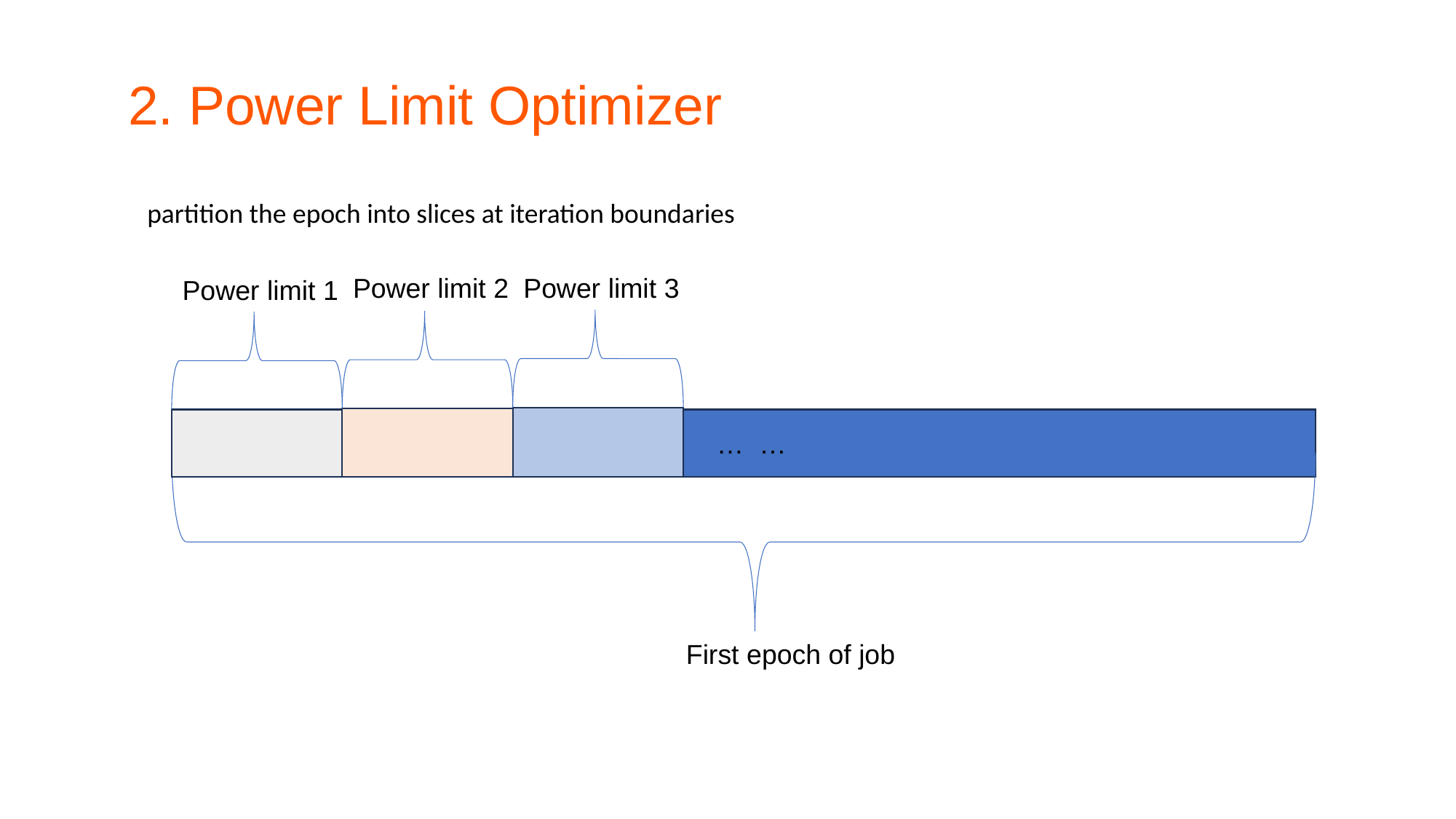

2. Power Limit Optimizer
partition the epoch into slices at iteration boundaries
Power limit 2
Power limit 3
Power limit 1

…  …
First epoch of job